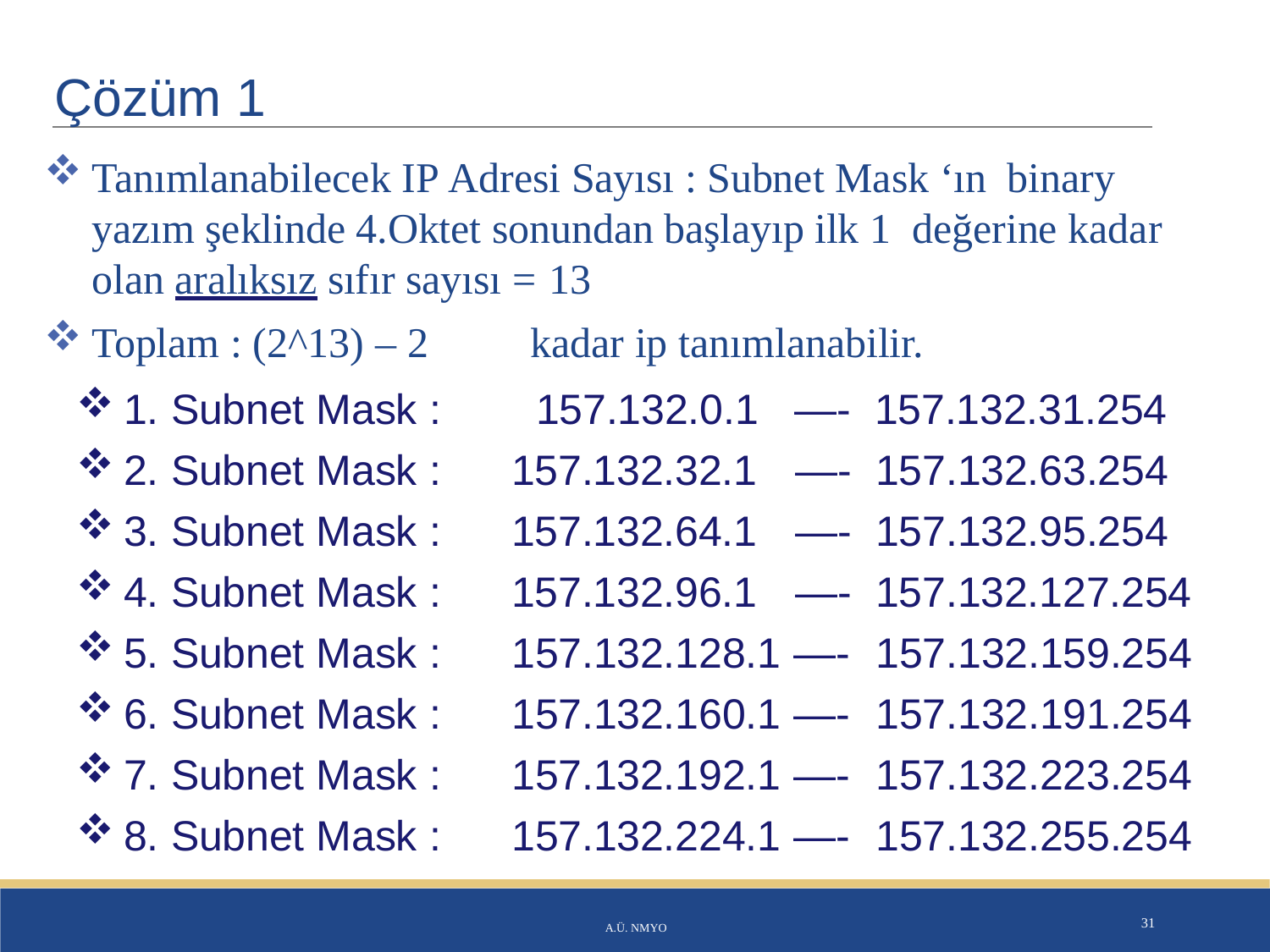

# Çözüm 1
Tanımlanabilecek IP Adresi Sayısı : Subnet Mask ‘ın  binary yazım şeklinde 4.Oktet sonundan başlayıp ilk 1  değerine kadar olan aralıksız sıfır sayısı = 13
Toplam : (2^13) – 2	kadar ip tanımlanabilir.
1. Subnet Mask :
2. Subnet Mask :
3. Subnet Mask :
4. Subnet Mask :
5. Subnet Mask :
6. Subnet Mask :
7. Subnet Mask :
8. Subnet Mask :
157.132.0.1	—-	157.132.31.254
157.132.32.1	—-	157.132.63.254
157.132.64.1	—-	157.132.95.254
157.132.96.1	—-	157.132.127.254
157.132.128.1 —-	157.132.159.254
157.132.160.1 —-	157.132.191.254
157.132.192.1 —-	157.132.223.254
157.132.224.1 —-	157.132.255.254
A.Ü. NMYO
31